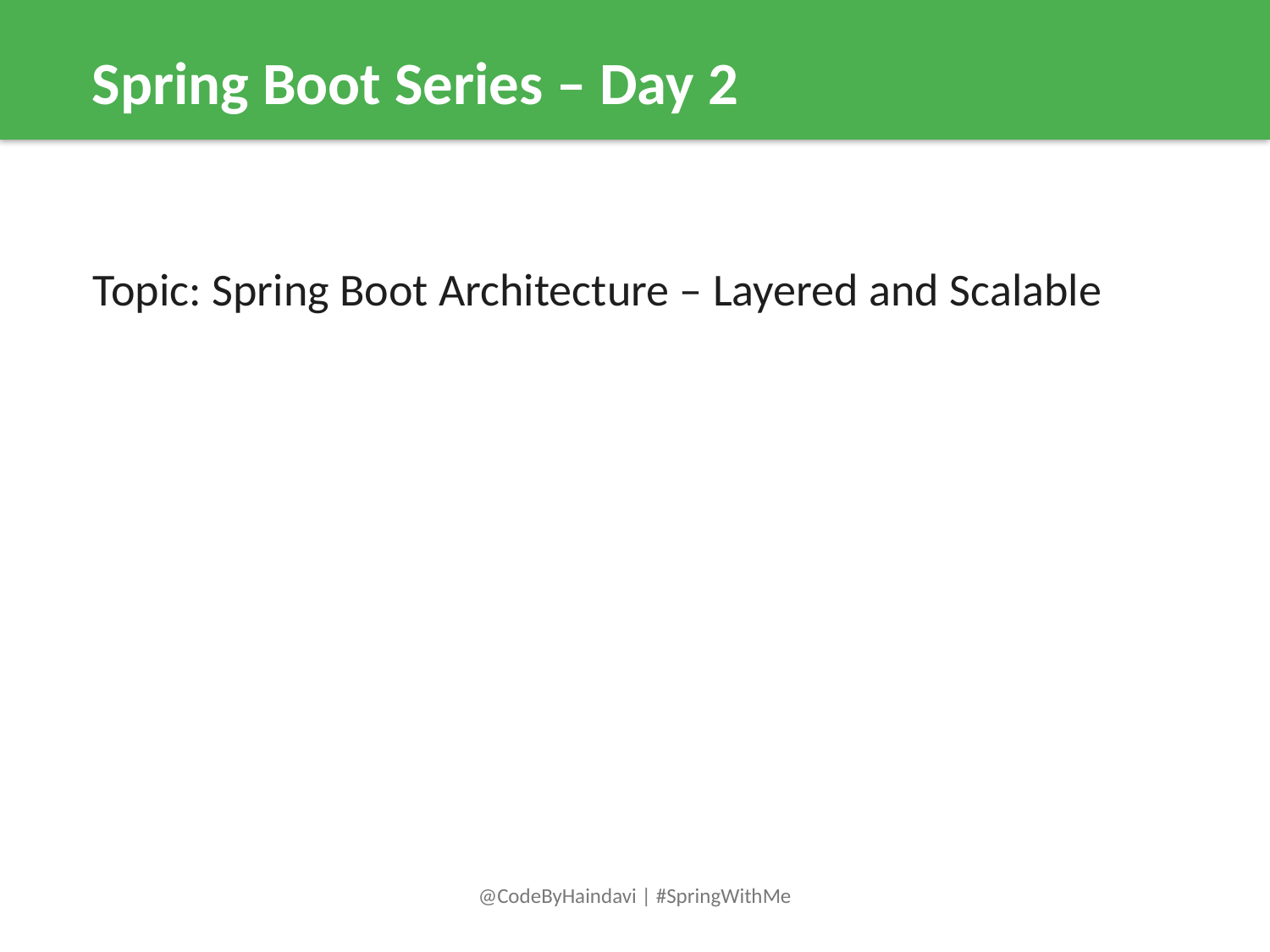

Spring Boot Series – Day 2
Topic: Spring Boot Architecture – Layered and Scalable
@CodeByHaindavi | #SpringWithMe